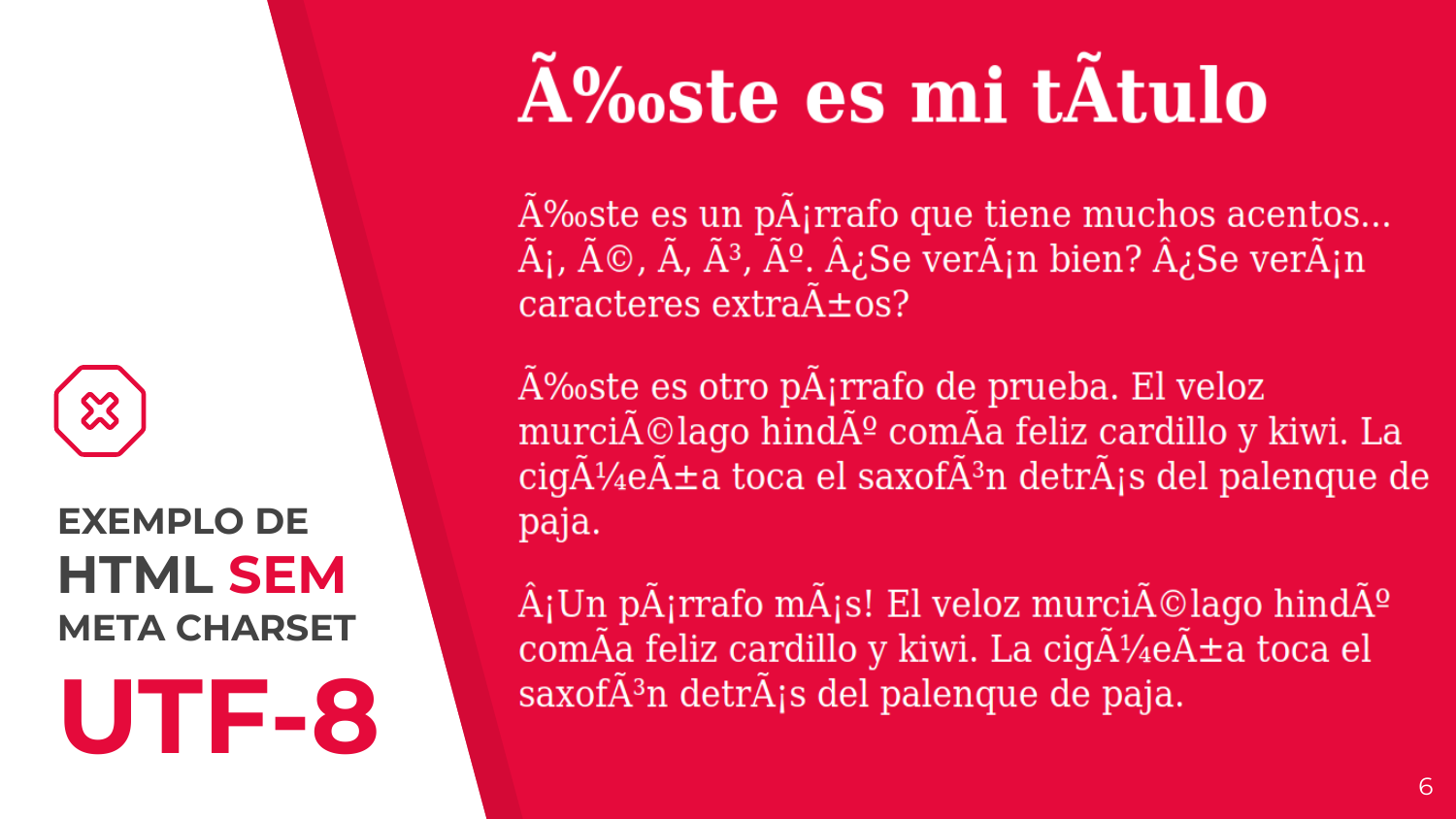

EXEMPLO DE
HTML SEM
META CHARSET UTF-8

6